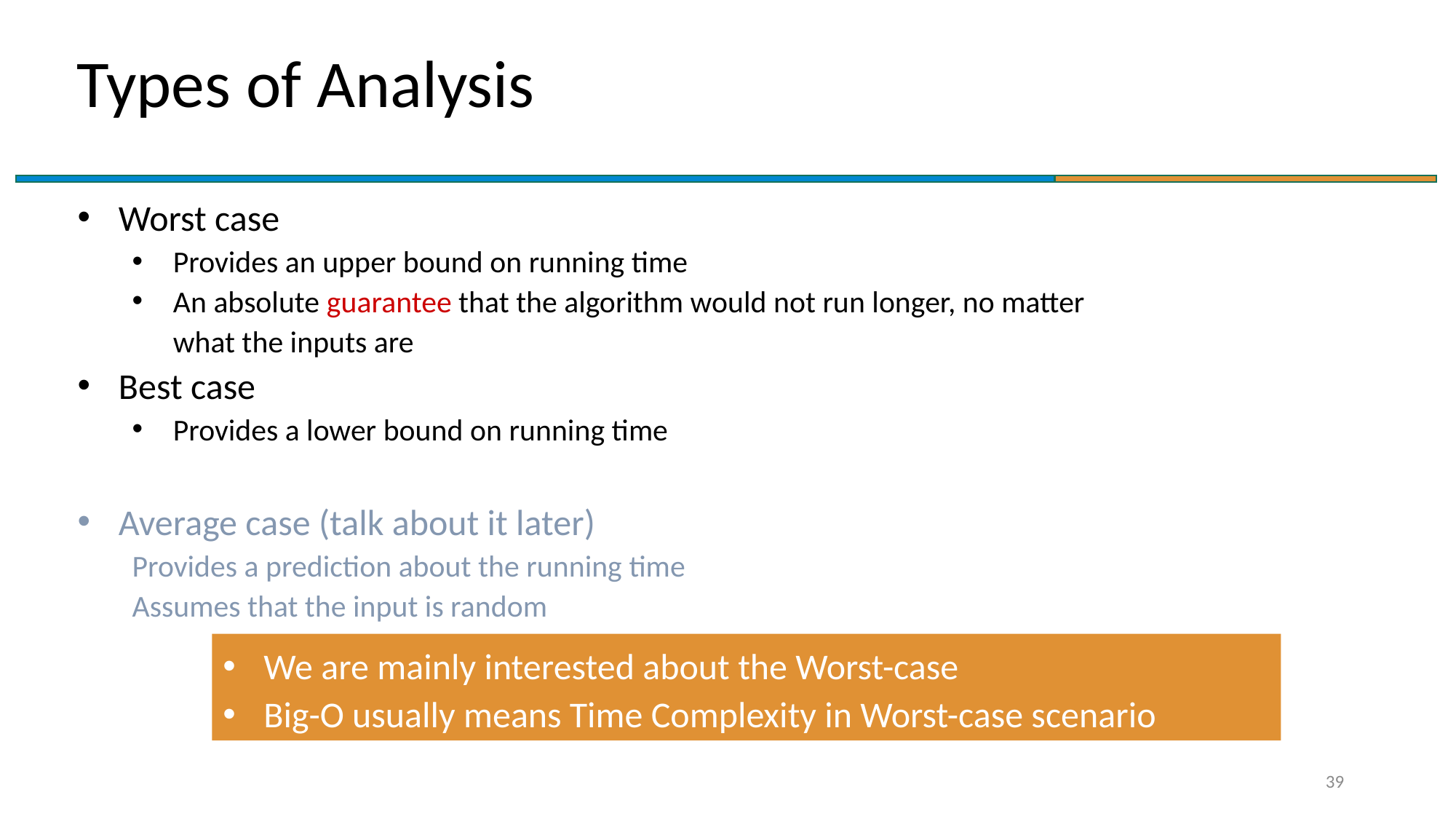

# Types of Analysis

Worst case
Provides an upper bound on running time
An absolute guarantee that the algorithm would not run longer, no matter what the inputs are
Best case
Provides a lower bound on running time

Average case (talk about it later)
Provides a prediction about the running time
Assumes that the input is random
We are mainly interested about the Worst-case
Big-O usually means Time Complexity in Worst-case scenario

39